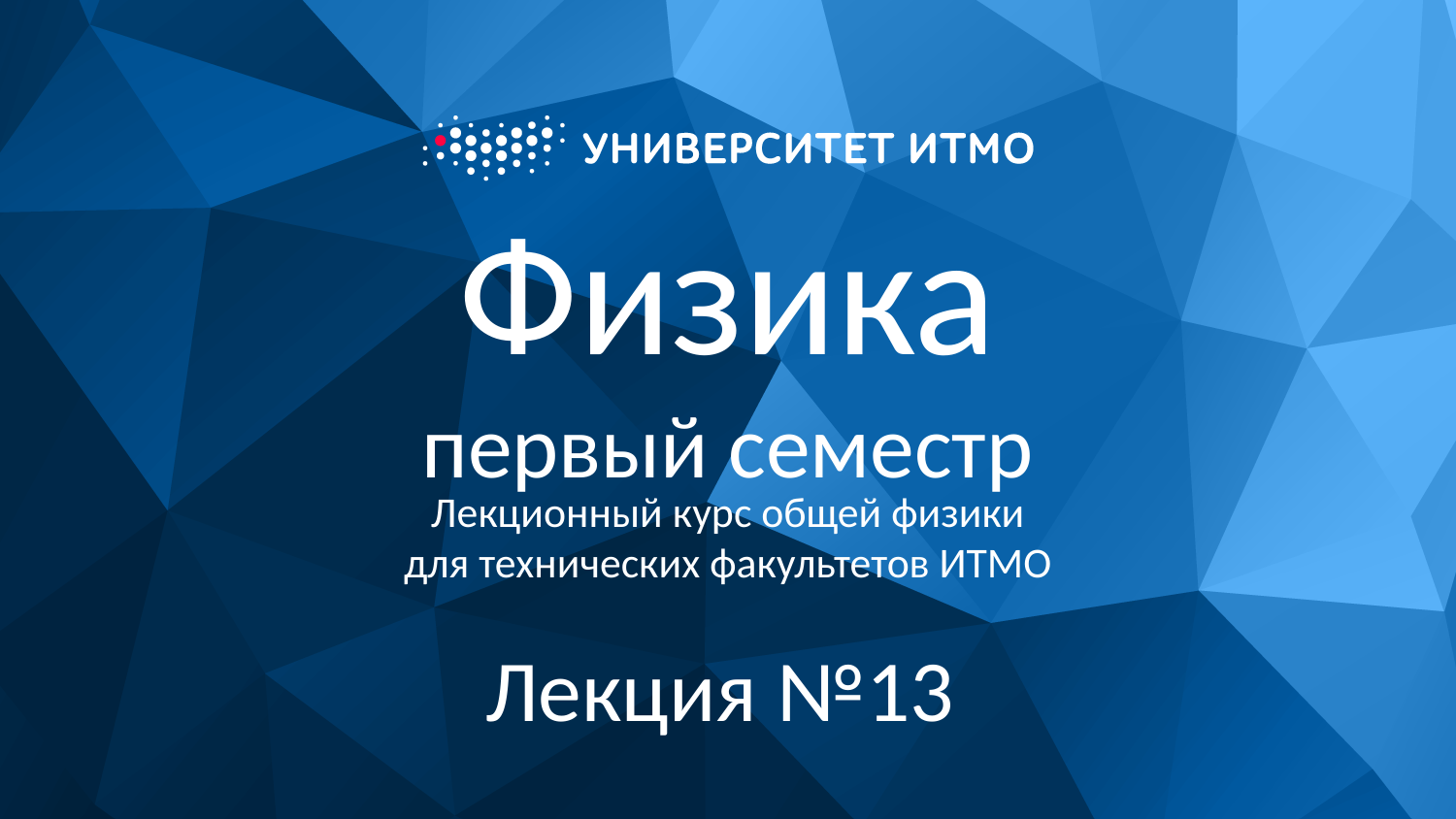

Физика
первый семестр
Лекционный курс общей физики
для технических факультетов ИТМО
Лекция №13